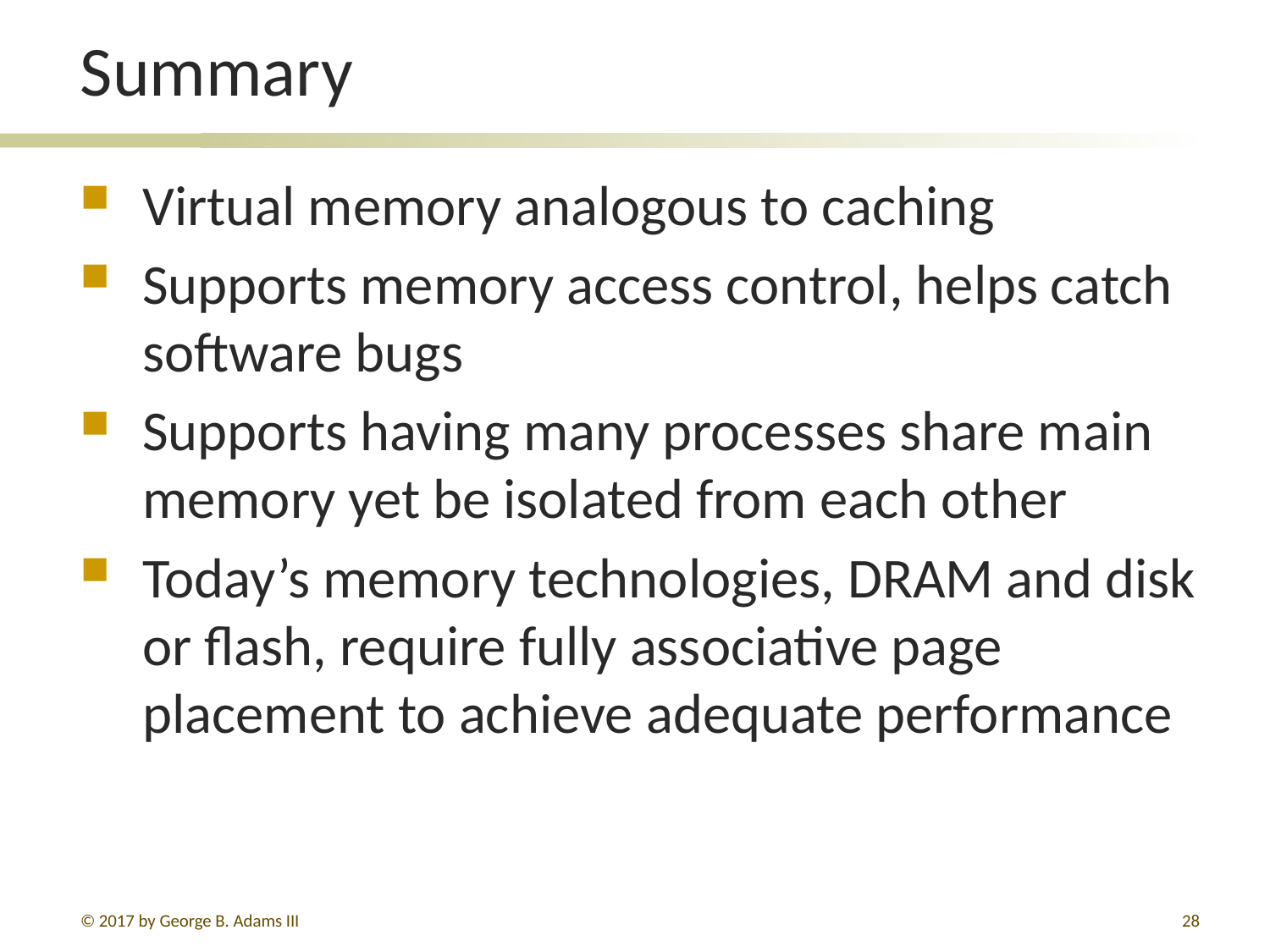

# Summary
Virtual memory analogous to caching
Supports memory access control, helps catch software bugs
Supports having many processes share main memory yet be isolated from each other
Today’s memory technologies, DRAM and disk or flash, require fully associative page placement to achieve adequate performance

© 2017 by George B. Adams III
28